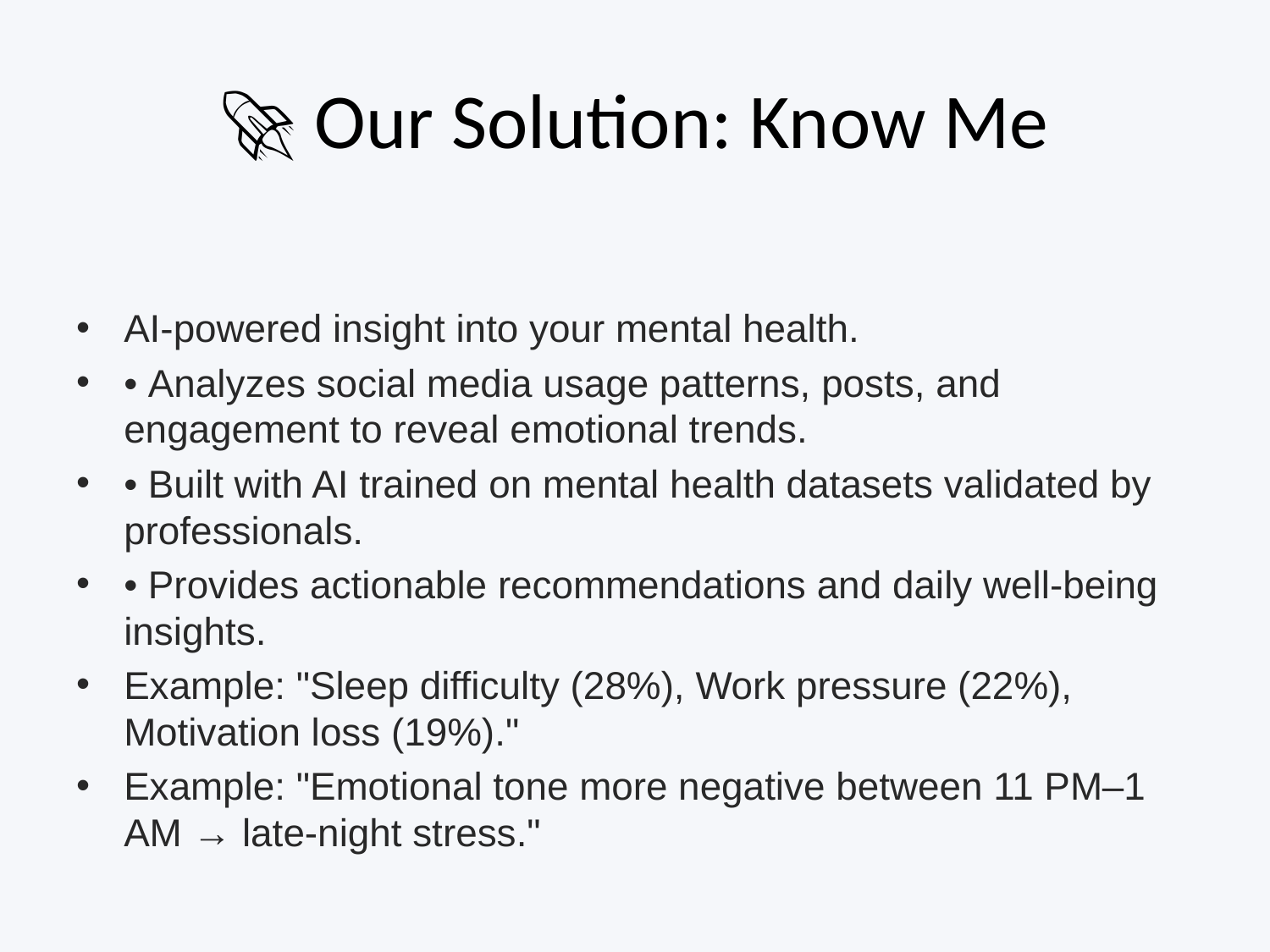

# 🚀 Our Solution: Know Me

AI-powered insight into your mental health.
• Analyzes social media usage patterns, posts, and engagement to reveal emotional trends.
• Built with AI trained on mental health datasets validated by professionals.
• Provides actionable recommendations and daily well-being insights.
Example: "Sleep difficulty (28%), Work pressure (22%), Motivation loss (19%)."
Example: "Emotional tone more negative between 11 PM–1 AM → late-night stress."